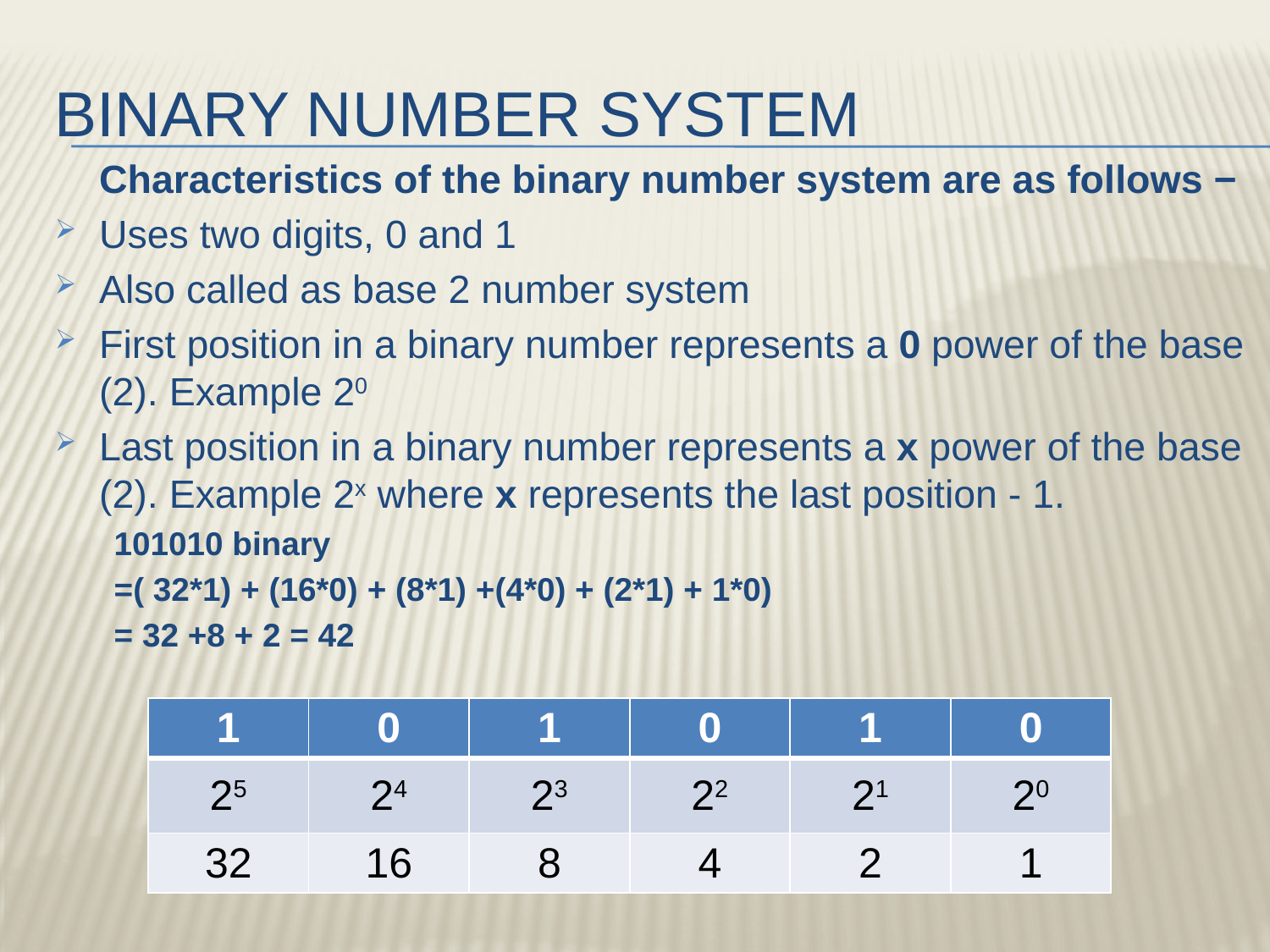

# BINARY number SYSTEM
	Characteristics of the binary number system are as follows −
Uses two digits, 0 and 1
Also called as base 2 number system
First position in a binary number represents a 0 power of the base (2). Example 20
Last position in a binary number represents a x power of the base (2). Example 2x where x represents the last position - 1.
101010 binary
=( 32*1) + (16*0) + (8*1) +(4*0) + (2*1) + 1*0)
= 32 +8 + 2 = 42

| 1 | 0 | 1 | 0 | 1 | 0 |
| --- | --- | --- | --- | --- | --- |
| 25 | 24 | 23 | 22 | 21 | 20 |
| 32 | 16 | 8 | 4 | 2 | 1 |